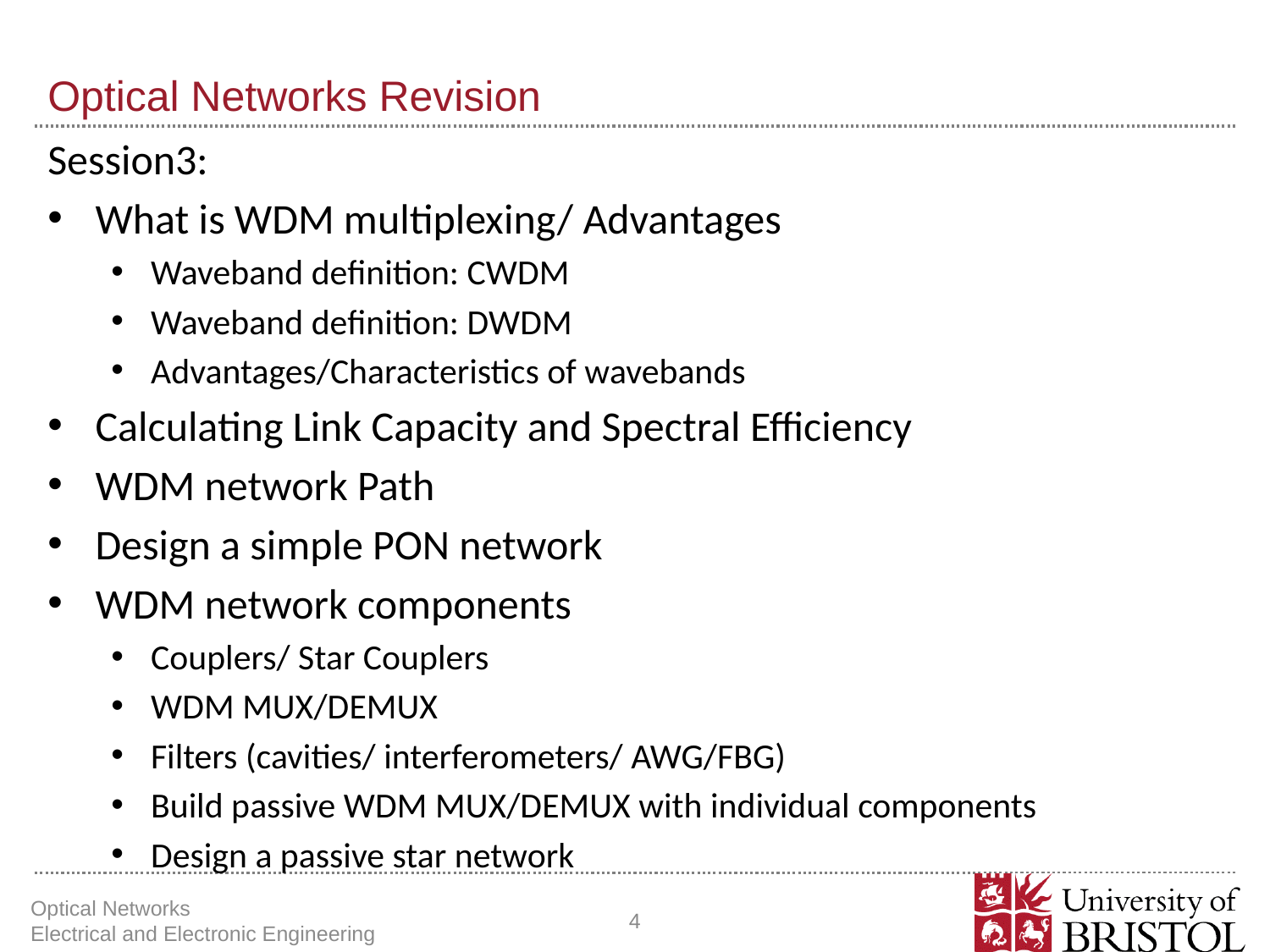

# Optical Networks Revision
Session3:
What is WDM multiplexing/ Advantages
Waveband definition: CWDM
Waveband definition: DWDM
Advantages/Characteristics of wavebands
Calculating Link Capacity and Spectral Efficiency
WDM network Path
Design a simple PON network
WDM network components
Couplers/ Star Couplers
WDM MUX/DEMUX
Filters (cavities/ interferometers/ AWG/FBG)
Build passive WDM MUX/DEMUX with individual components
Design a passive star network

Optical Networks                                                 Electrical and Electronic Engineering
4